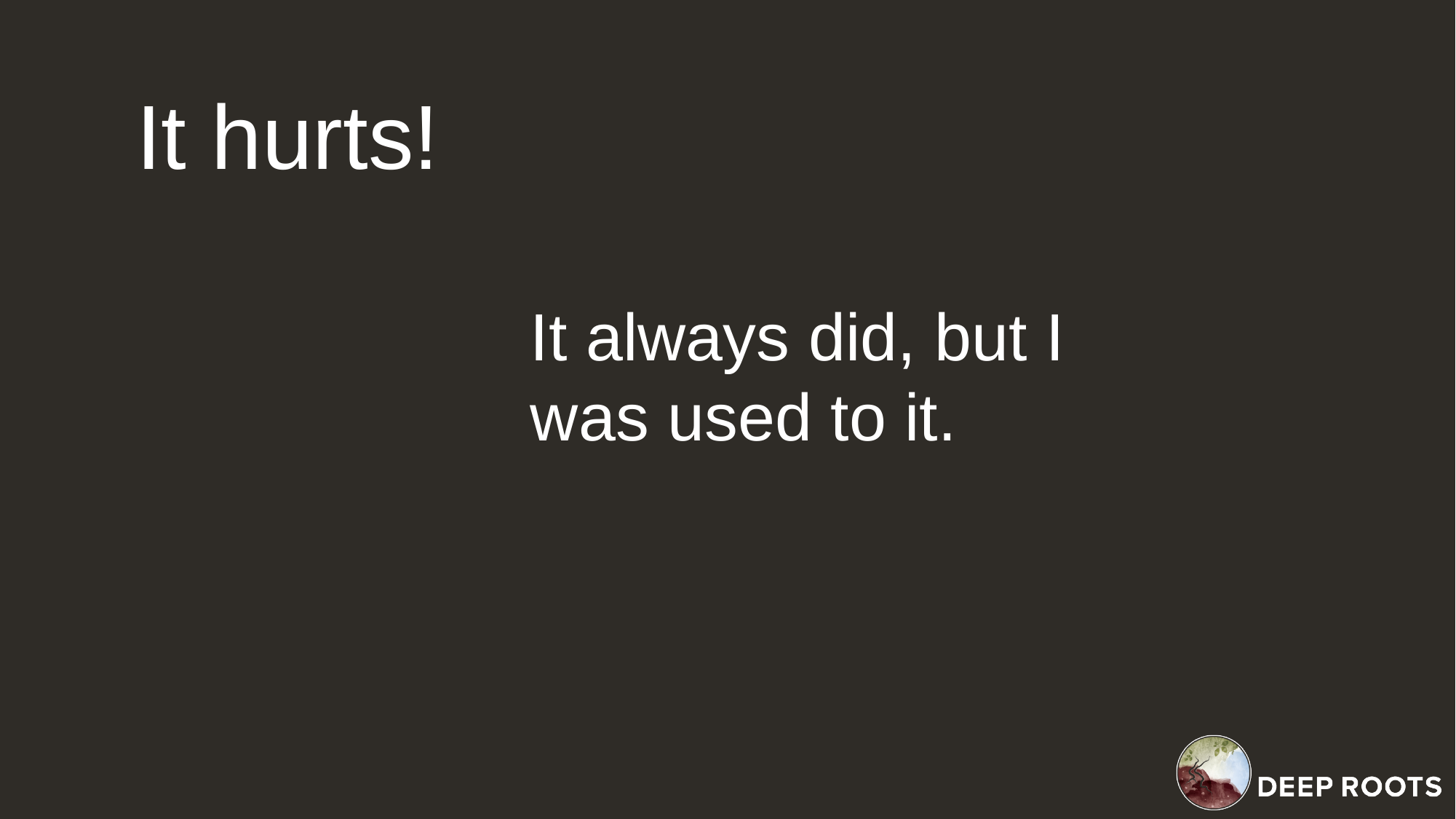

Other Teams
It hurts!
It always did, but I was used to it.